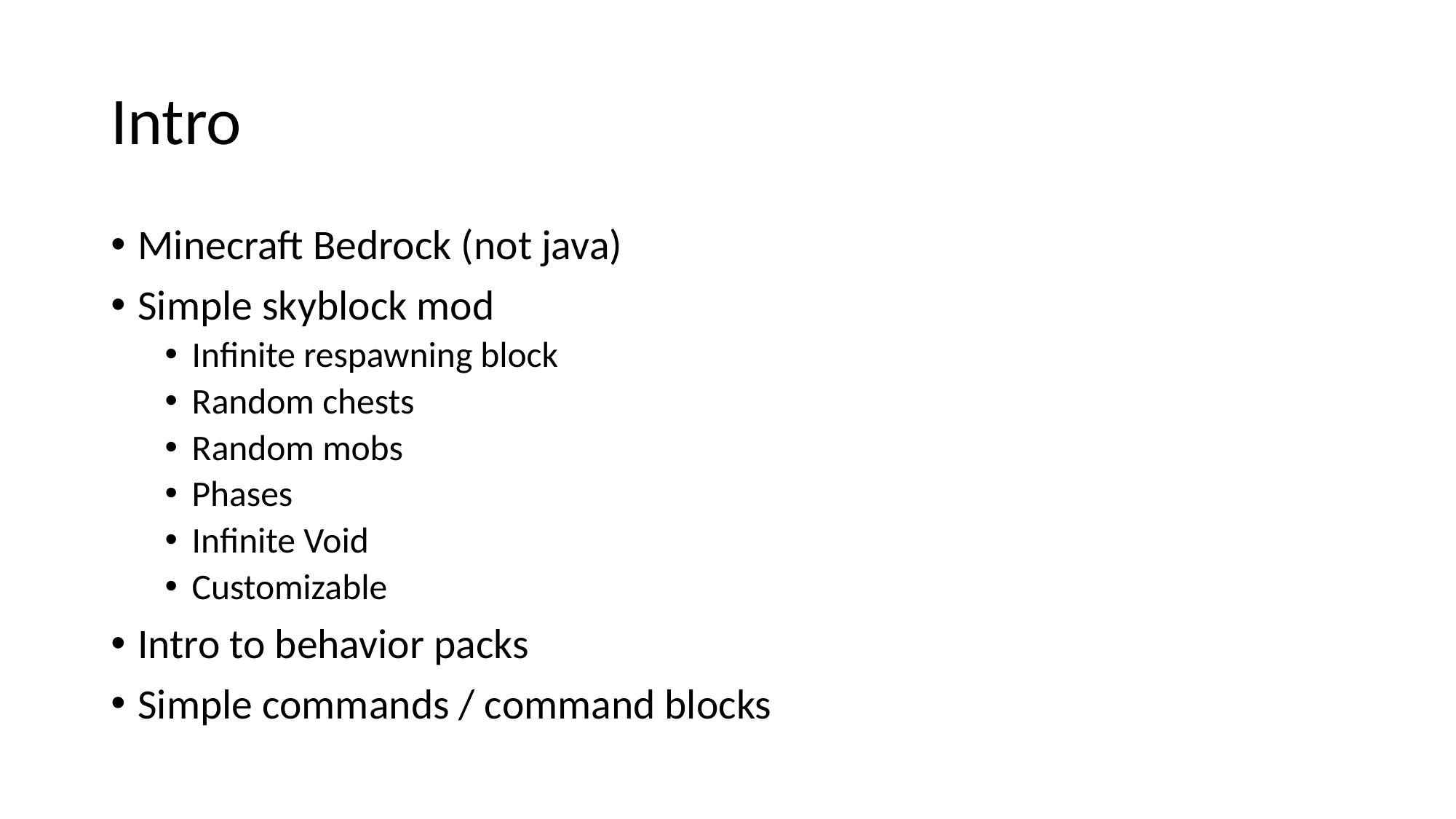

# Intro
Minecraft Bedrock (not java)
Simple skyblock mod
Infinite respawning block
Random chests
Random mobs
Phases
Infinite Void
Customizable
Intro to behavior packs
Simple commands / command blocks